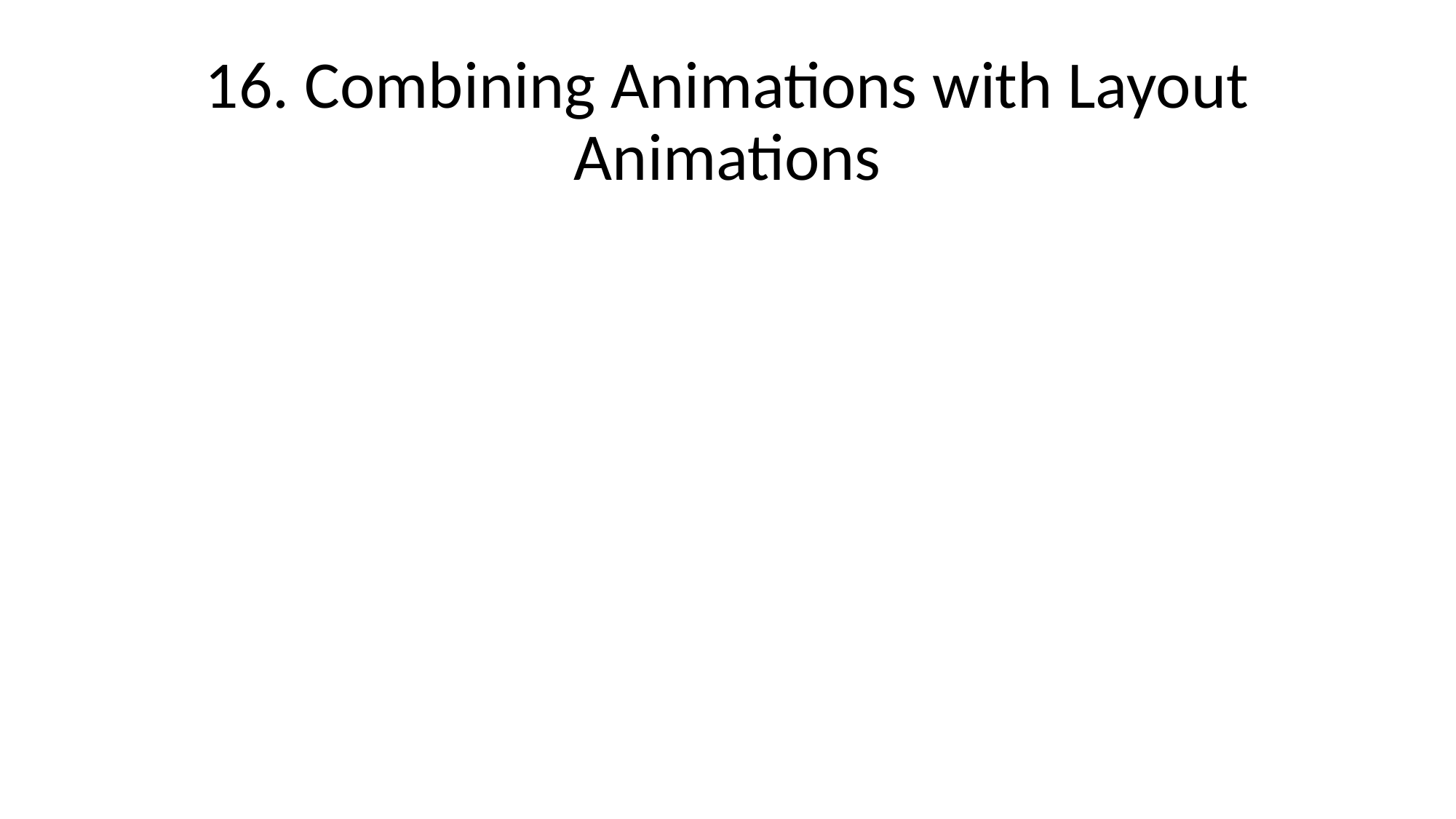

# 16. Combining Animations with Layout Animations